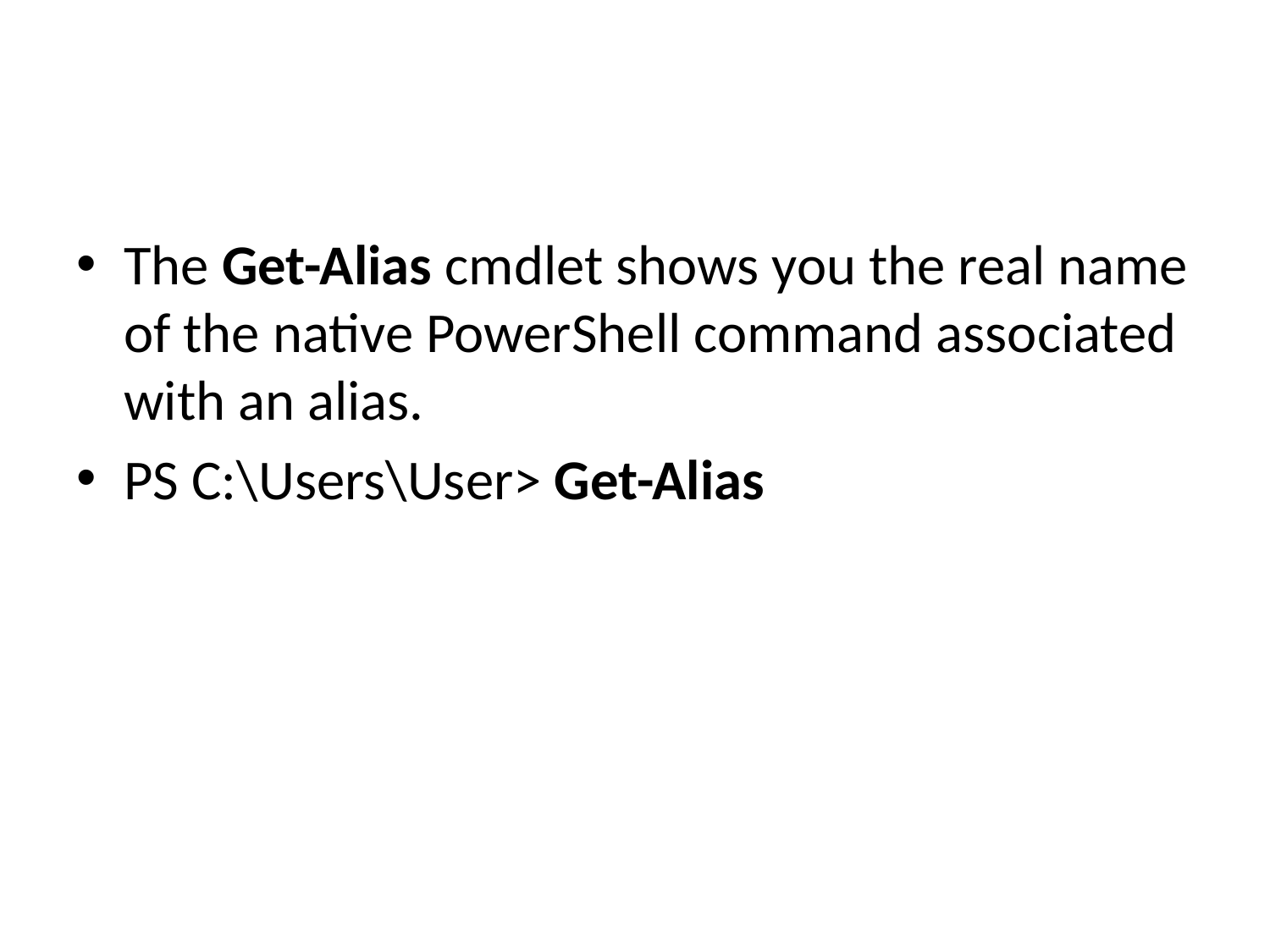

#
The Get-Alias cmdlet shows you the real name of the native PowerShell command associated with an alias.
PS C:\Users\User> Get-Alias